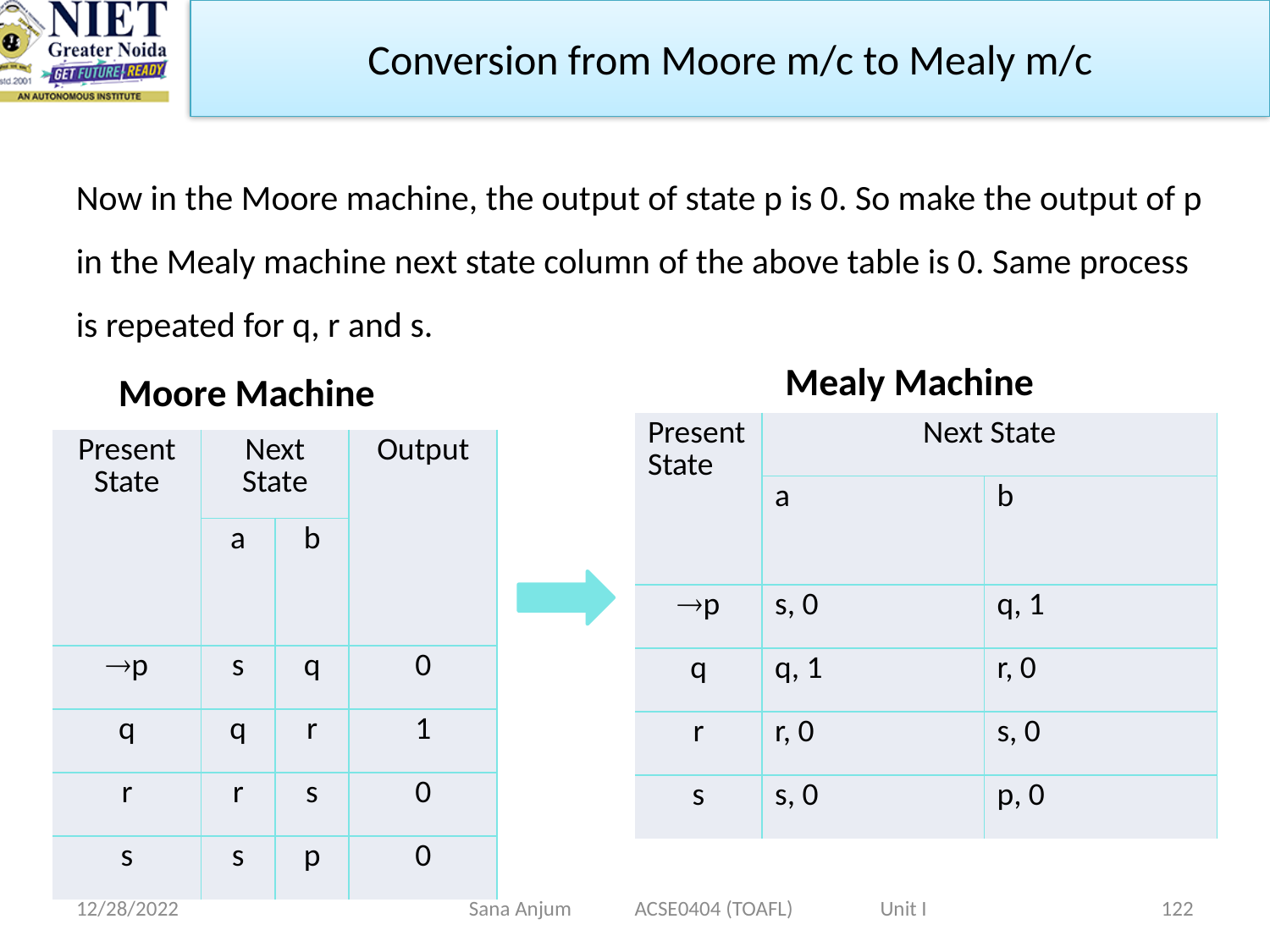

Conversion from Moore m/c to Mealy m/c
Now in the Moore machine, the output of state p is 0. So make the output of p in the Mealy machine next state column of the above table is 0. Same process is repeated for q, r and s.
Mealy Machine
Moore Machine
| Present State | Next State |  |
| --- | --- | --- |
|  | a | b |
| →p | s, 0 | q, 1 |
| q | q, 1 | r, 0 |
| r | r, 0 | s, 0 |
| s | s, 0 | p, 0 |
| Present State | Next State |  | Output |
| --- | --- | --- | --- |
|  | a | b |  |
| →p | s | q | 0 |
| q | q | r | 1 |
| r | r | s | 0 |
| s | s | p | 0 |

12/28/2022
Sana Anjum             ACSE0404 (TOAFL)                  Unit I
122